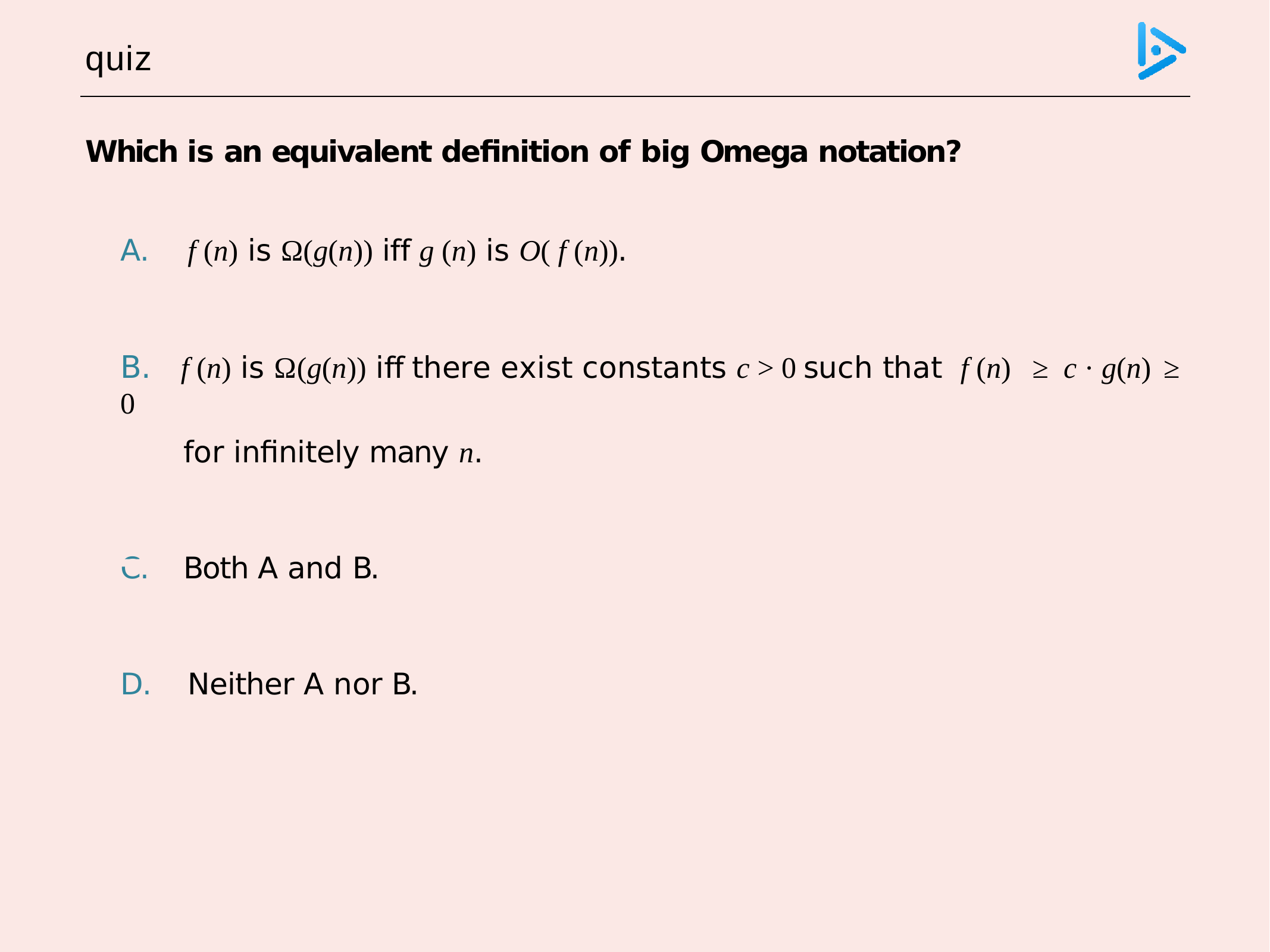

# quiz

Which is an equivalent definition of big Omega notation?

A.    f (n) is Ω(g(n)) iff g (n) is O( f (n)).

B.   f (n) is Ω(g(n)) iff there exist constants c > 0 such that  f (n)	≥	c · g(n)	≥	0
for infinitely many n.

C.    Both A and B.

D.    Neither A nor B.